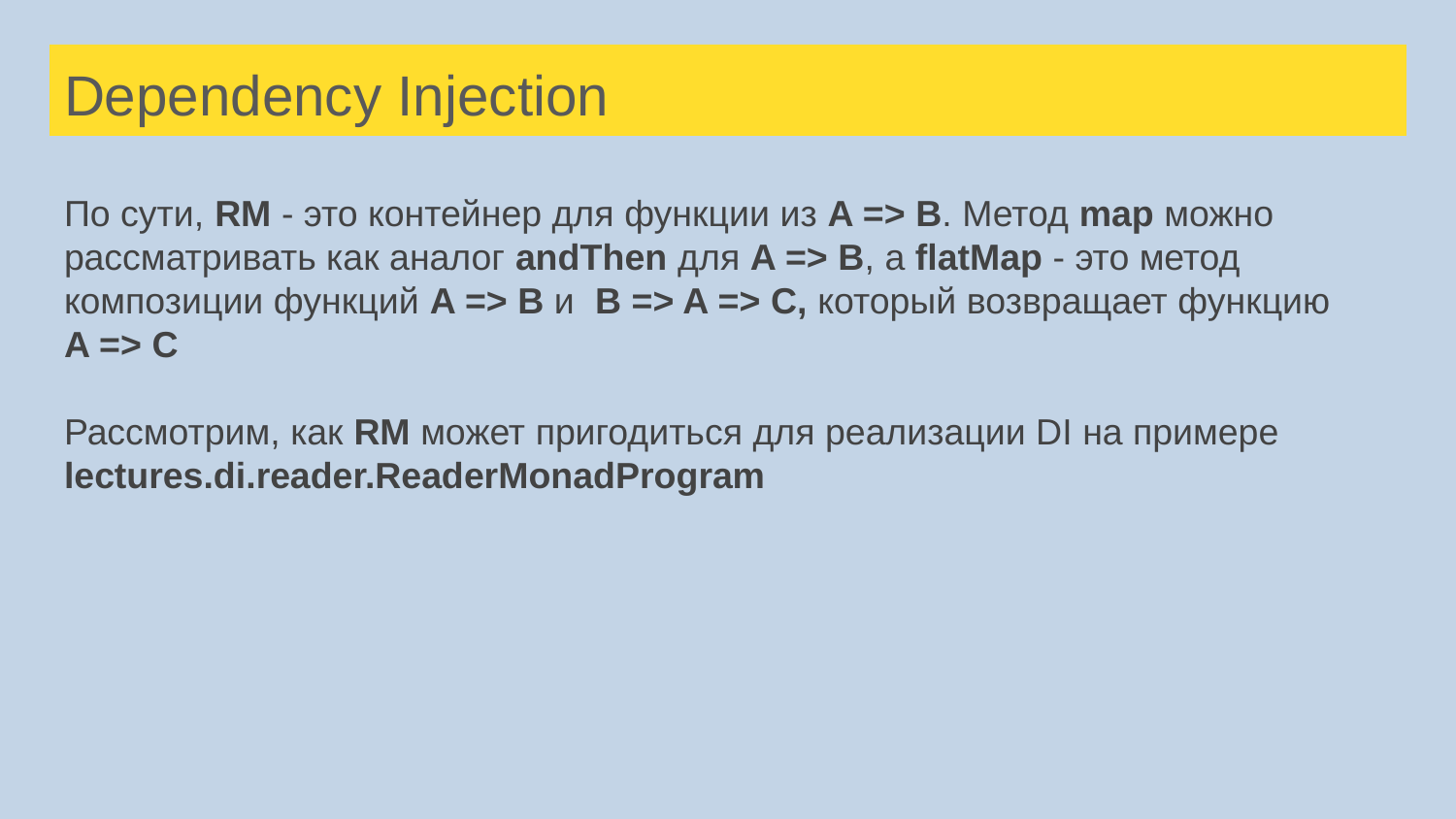

# Dependency Injection
По сути, RM - это контейнер для функции из A => B. Метод map можно рассматривать как аналог andThen для A => B, a flatMap - это метод композиции функций A => B и  B => A => C, который возвращает функцию
A => C

Рассмотрим, как RM может пригодиться для реализации DI на примере
lectures.di.reader.ReaderMonadProgram